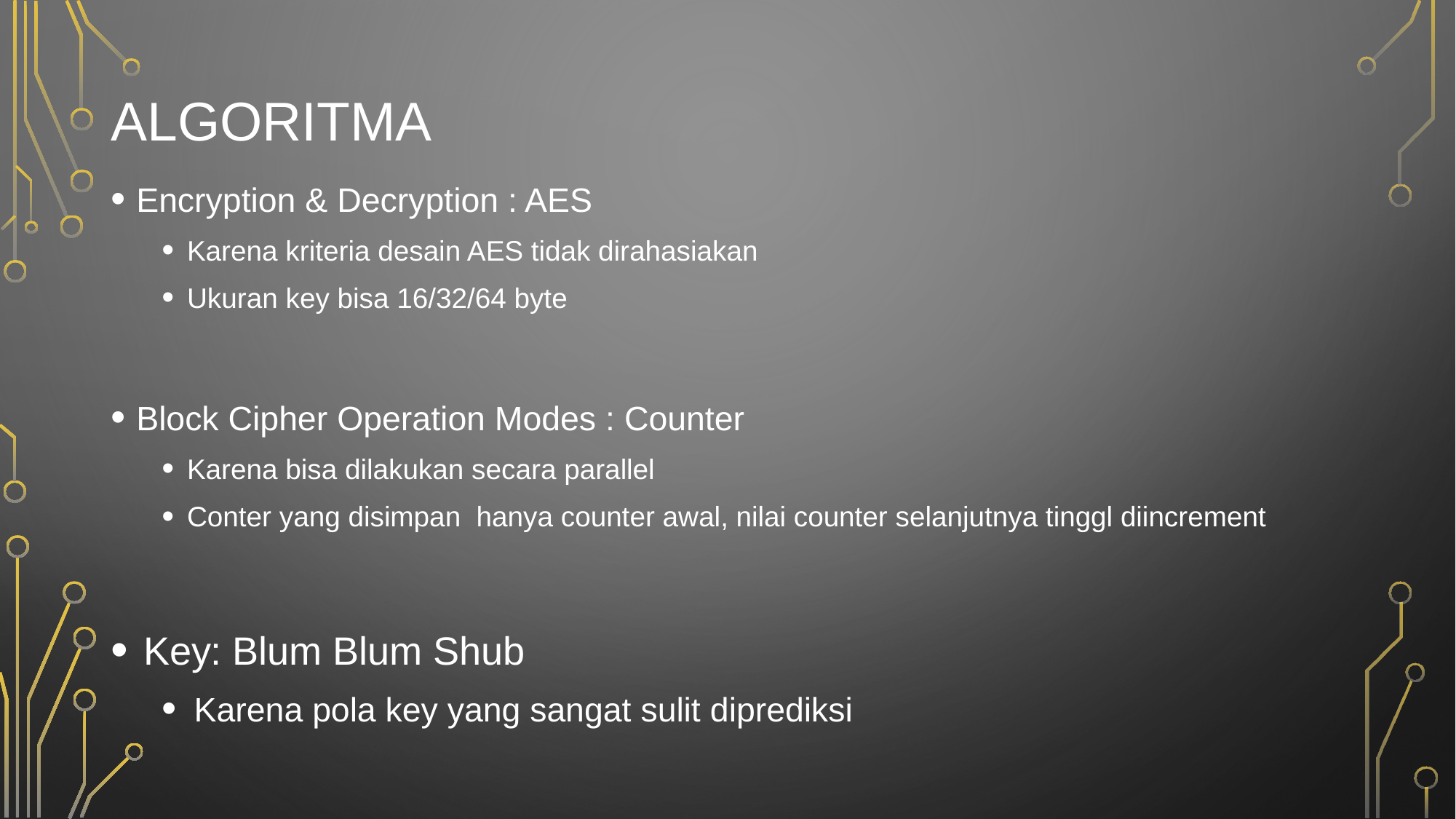

# Algoritma
Encryption & Decryption : AES
Karena kriteria desain AES tidak dirahasiakan
Ukuran key bisa 16/32/64 byte

Block Cipher Operation Modes : Counter
Karena bisa dilakukan secara parallel
Conter yang disimpan  hanya counter awal, nilai counter selanjutnya tinggl diincrement

Key: Blum Blum Shub
Karena pola key yang sangat sulit diprediksi